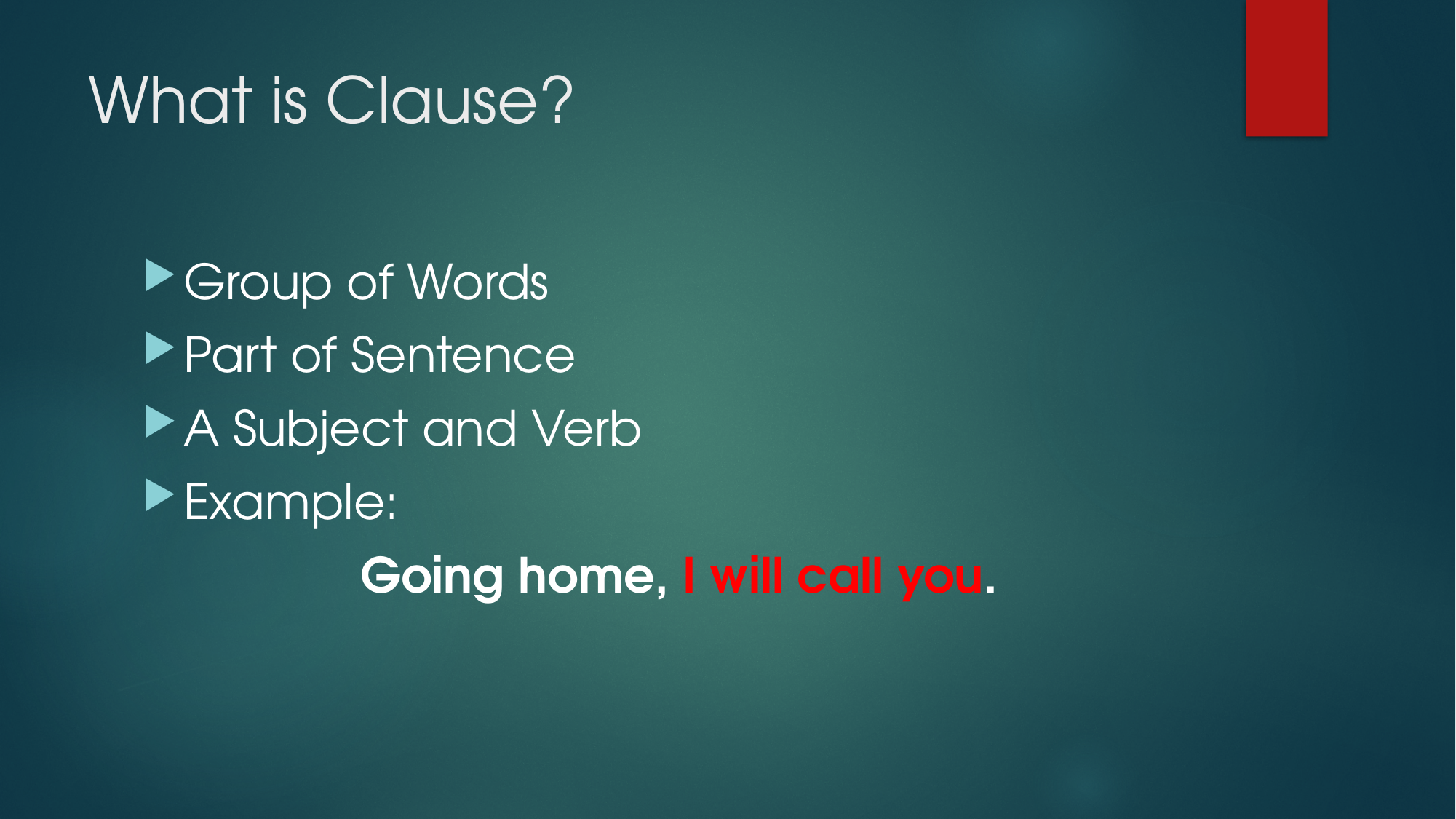

# What is Clause?
Group of Words
Part of Sentence
A Subject and Verb
Example:
  Going home, I will call you.